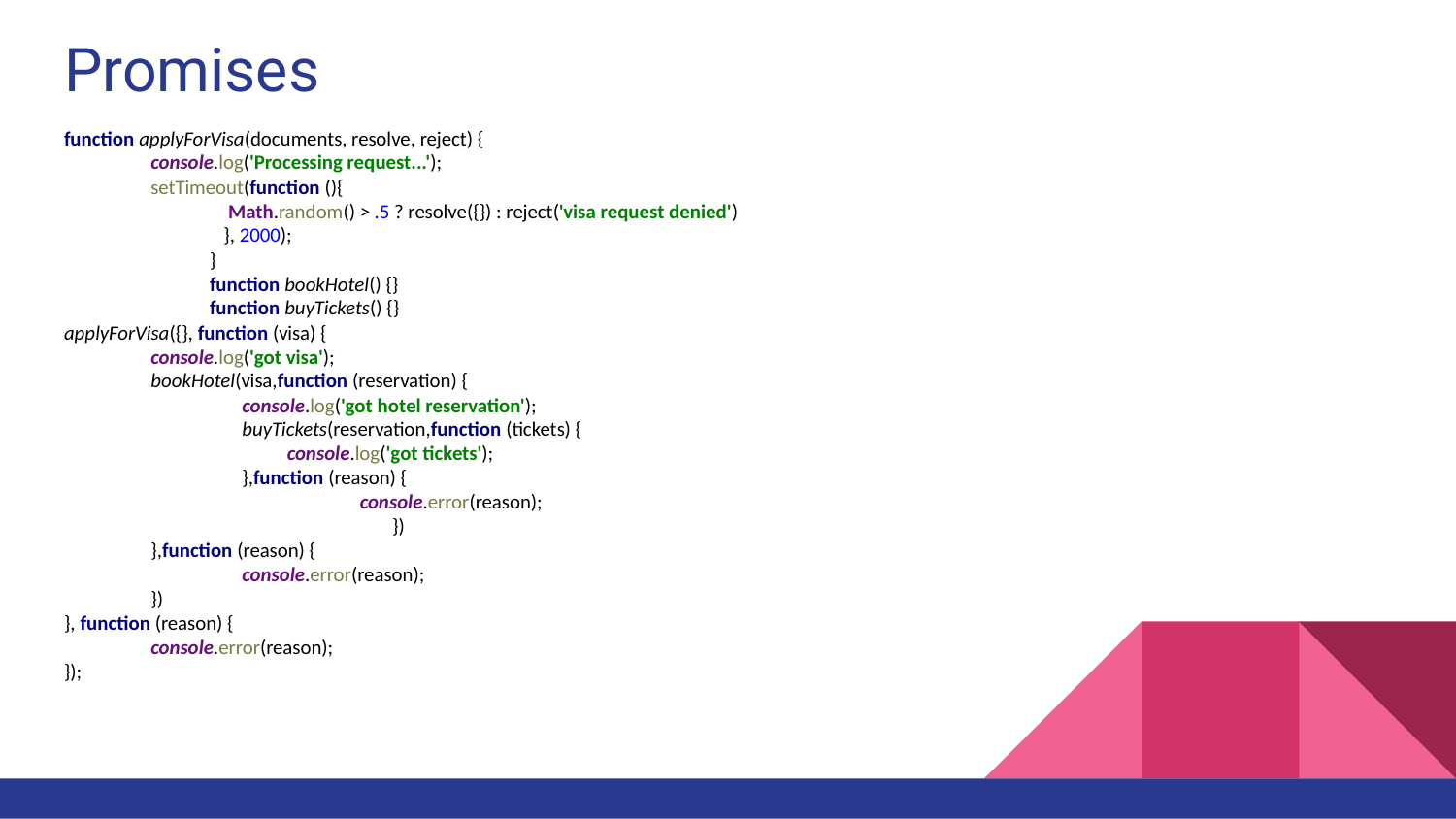

# Promises

function applyForVisa(documents, resolve, reject) {
   console.log('Processing request...');
   setTimeout(function (){
    Math.random() > .5 ? resolve({}) : reject('visa request denied')
   }, 2000);
}
function bookHotel() {}
function buyTickets() {}
applyForVisa({}, function (visa) {
   console.log('got visa');
   bookHotel(visa,function (reservation) {
       console.log('got hotel reservation');
       buyTickets(reservation,function (tickets) {
 console.log('got tickets');
       },function (reason) {
       	 console.error(reason);
      		        })
   },function (reason) {
       console.error(reason);
   })
}, function (reason) {
   console.error(reason);
});